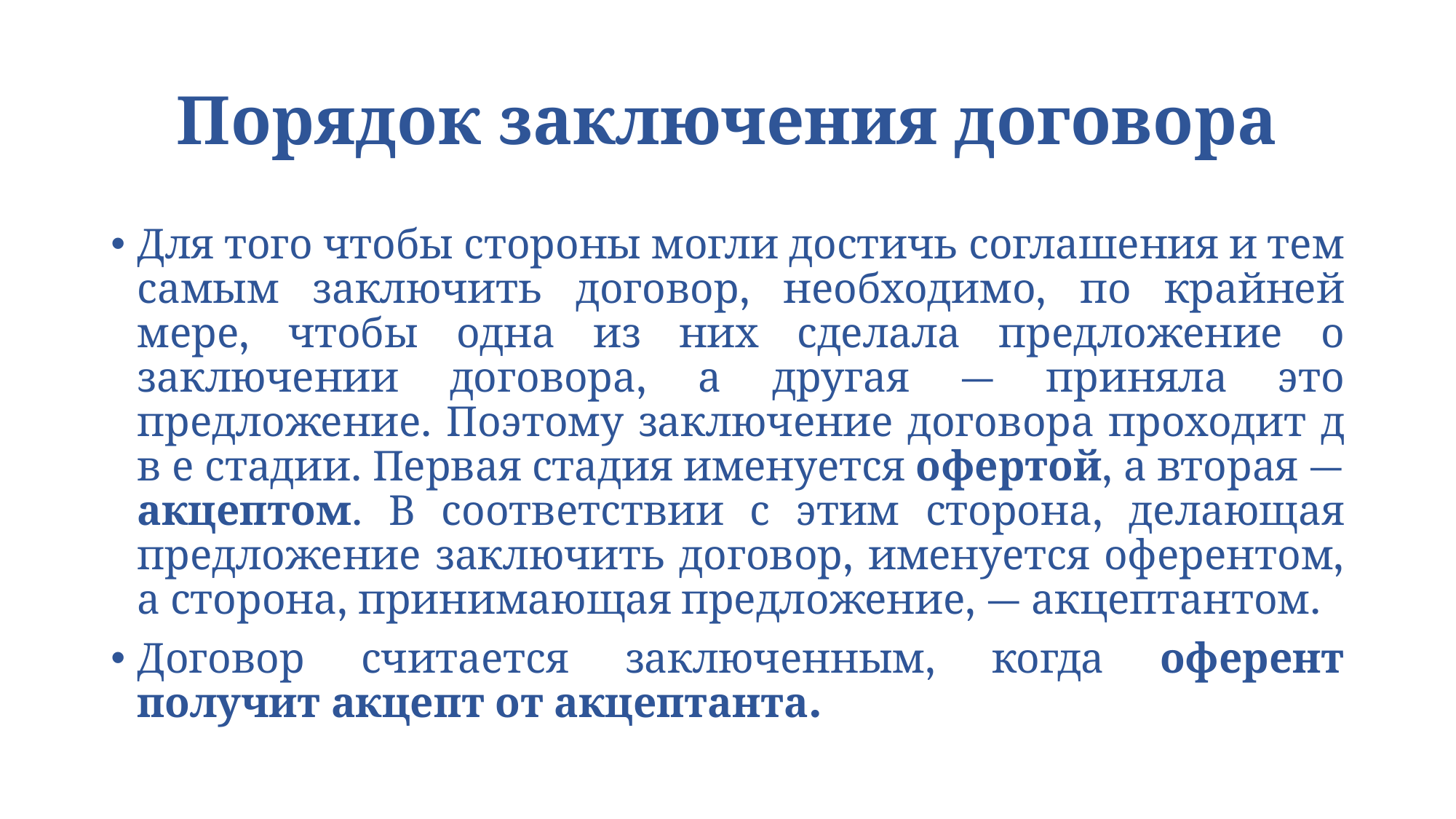

# Порядок заключения договора
Для того чтобы стороны могли достичь соглашения и тем самым заключить договор, необходимо, по крайней мере, чтобы одна из них сделала предложение о заключении договора, а другая — приняла это предложение. Поэтому заключение договора проходит д в е стадии. Первая стадия именуется офертой, а вторая — акцептом. В соответствии с этим сторона, делающая предложение заключить договор, именуется оферентом, а сторона, принимающая предложение, — акцептантом.
Договор считается заключенным, когда оферент получит акцепт от акцептанта.